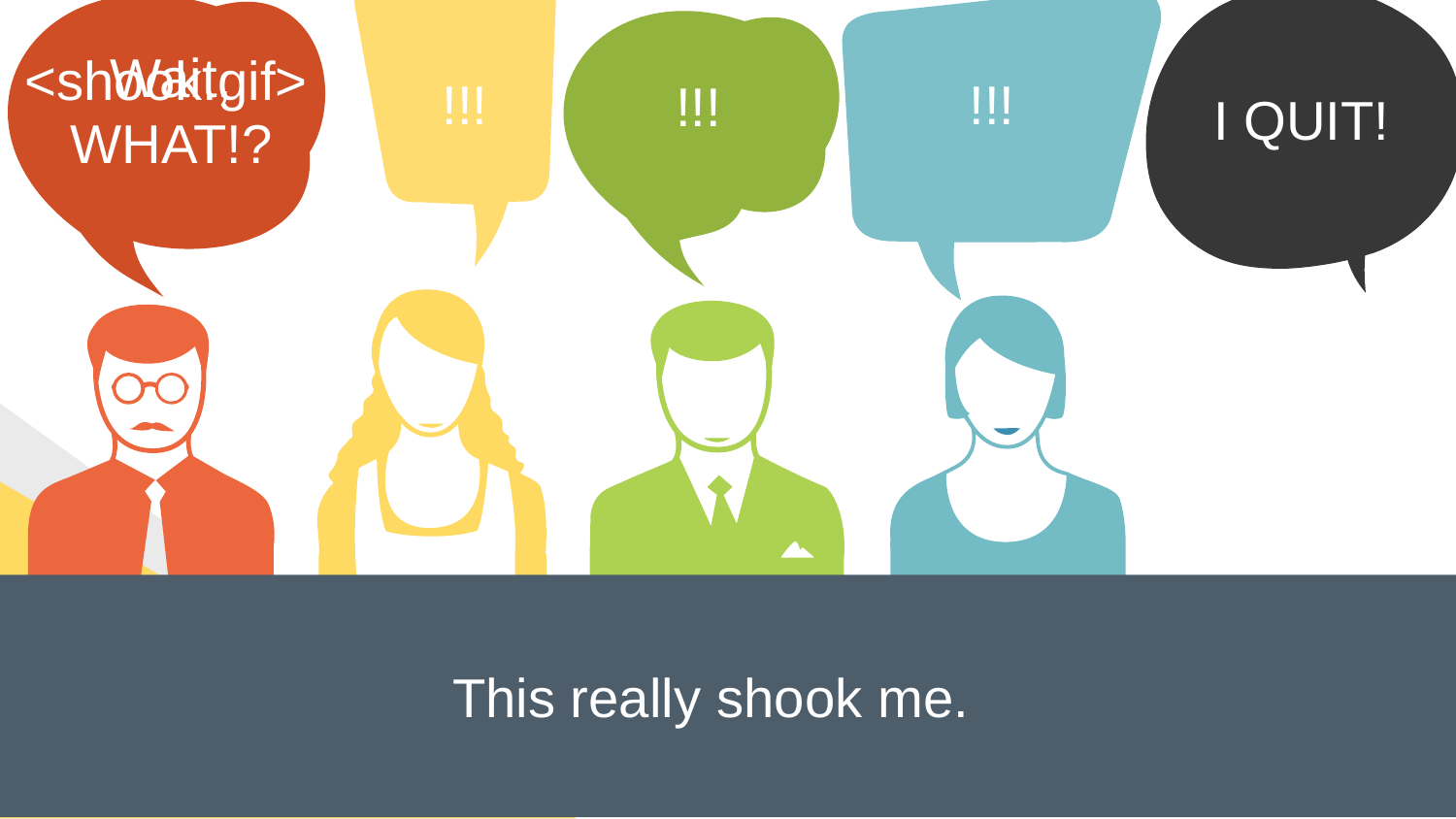

Wait, WHAT!?
<shook.gif>
!!!
!!!
!!!
I QUIT!

This really shook me.